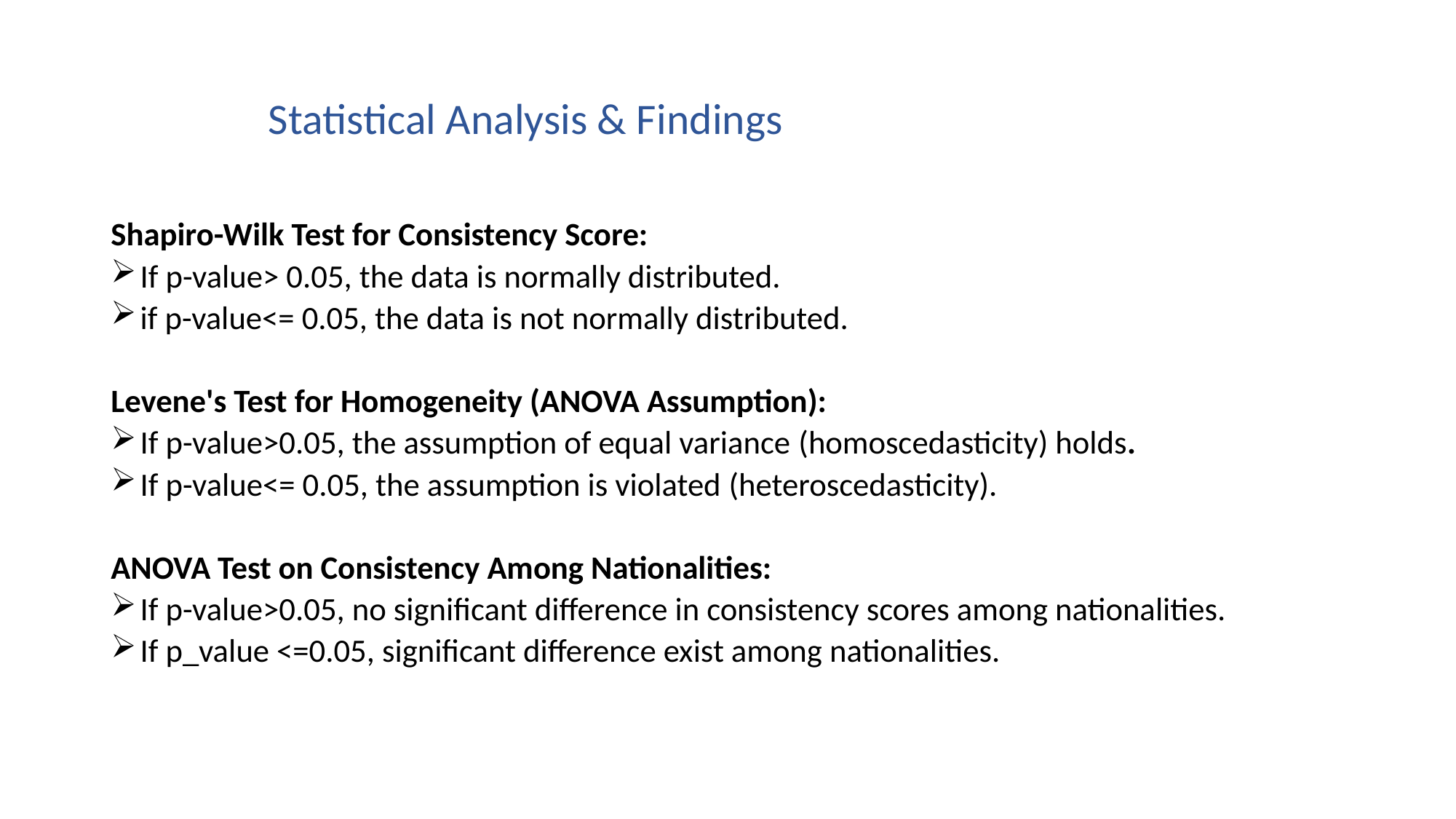

# Statistical Analysis & Findings

Shapiro-Wilk Test for Consistency Score:
If p-value> 0.05, the data is normally distributed.
if p-value<= 0.05, the data is not normally distributed.

Levene's Test for Homogeneity (ANOVA Assumption):
If p-value>0.05, the assumption of equal variance (homoscedasticity) holds.
If p-value<= 0.05, the assumption is violated (heteroscedasticity).

ANOVA Test on Consistency Among Nationalities:
If p-value>0.05, no significant difference in consistency scores among nationalities.
If p_value <=0.05, significant difference exist among nationalities.